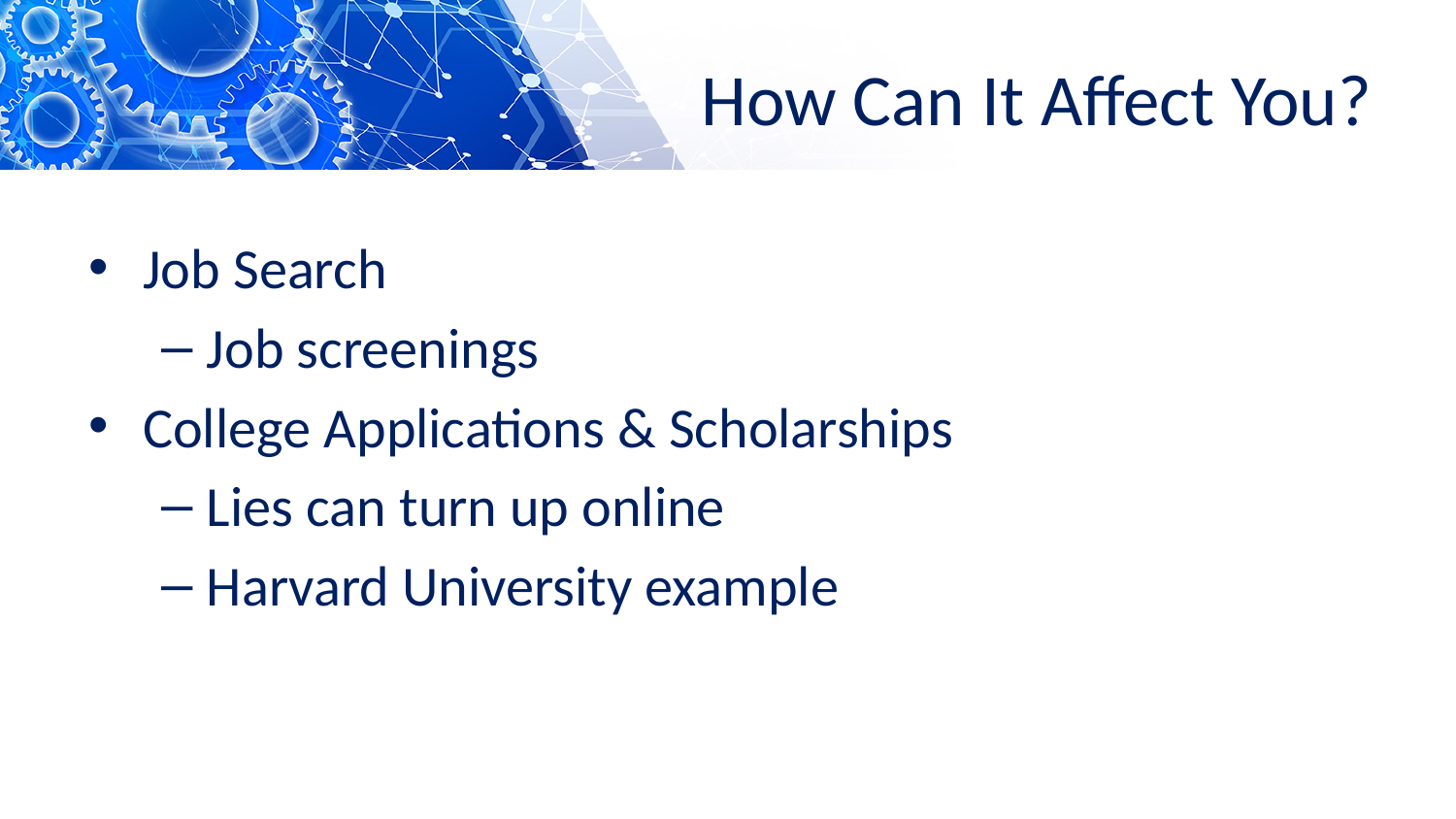

# How Can It Affect You?
Job Search
Job screenings
College Applications & Scholarships
Lies can turn up online
Harvard University example